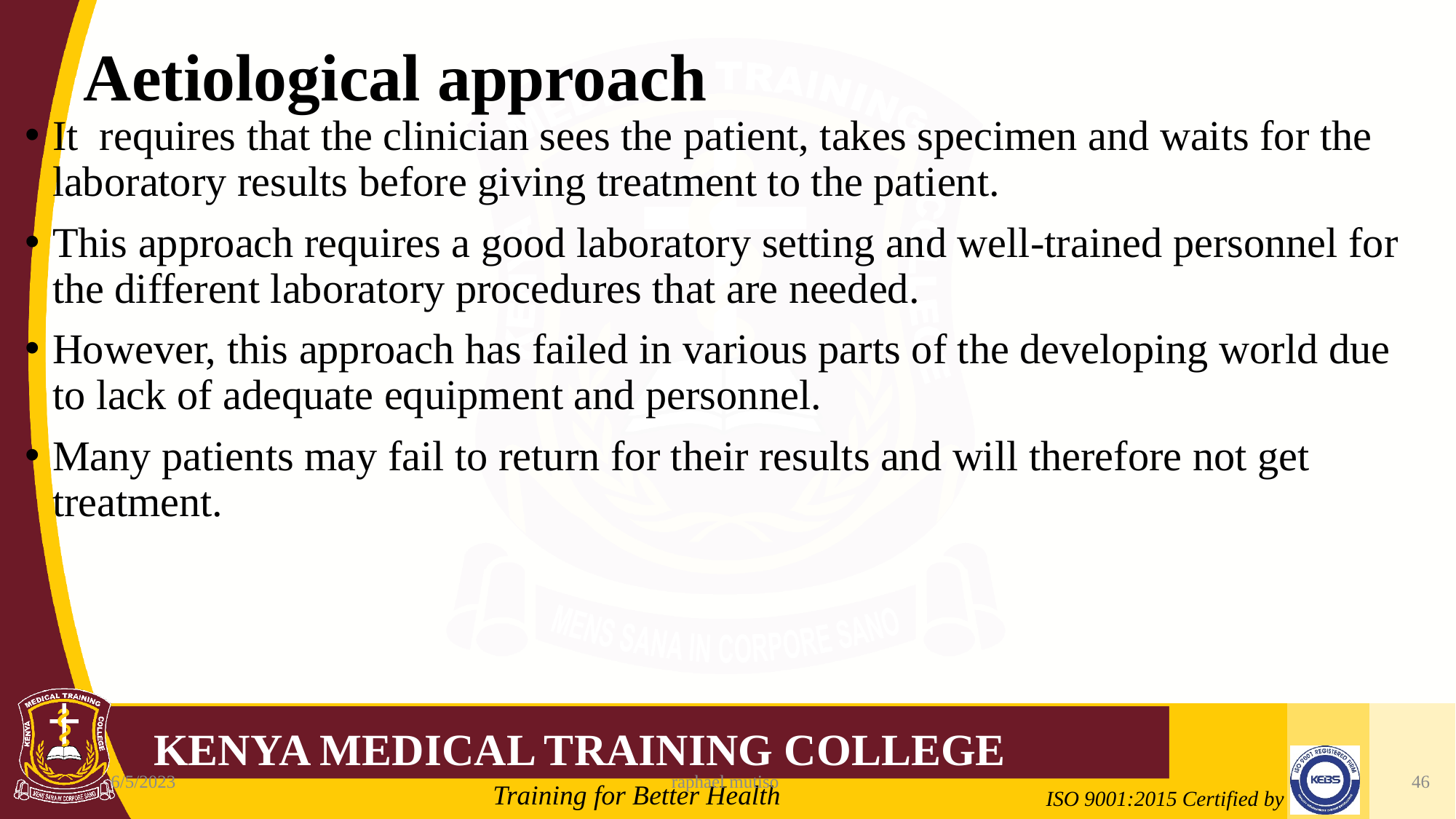

# Aetiological approach
It  requires that the clinician sees the patient, takes specimen and waits for the laboratory results before giving treatment to the patient.
This approach requires a good laboratory setting and well-trained personnel for the different laboratory procedures that are needed.
However, this approach has failed in various parts of the developing world due to lack of adequate equipment and personnel.
Many patients may fail to return for their results and will therefore not get treatment.

6/5/2023
raphael mutiso
46